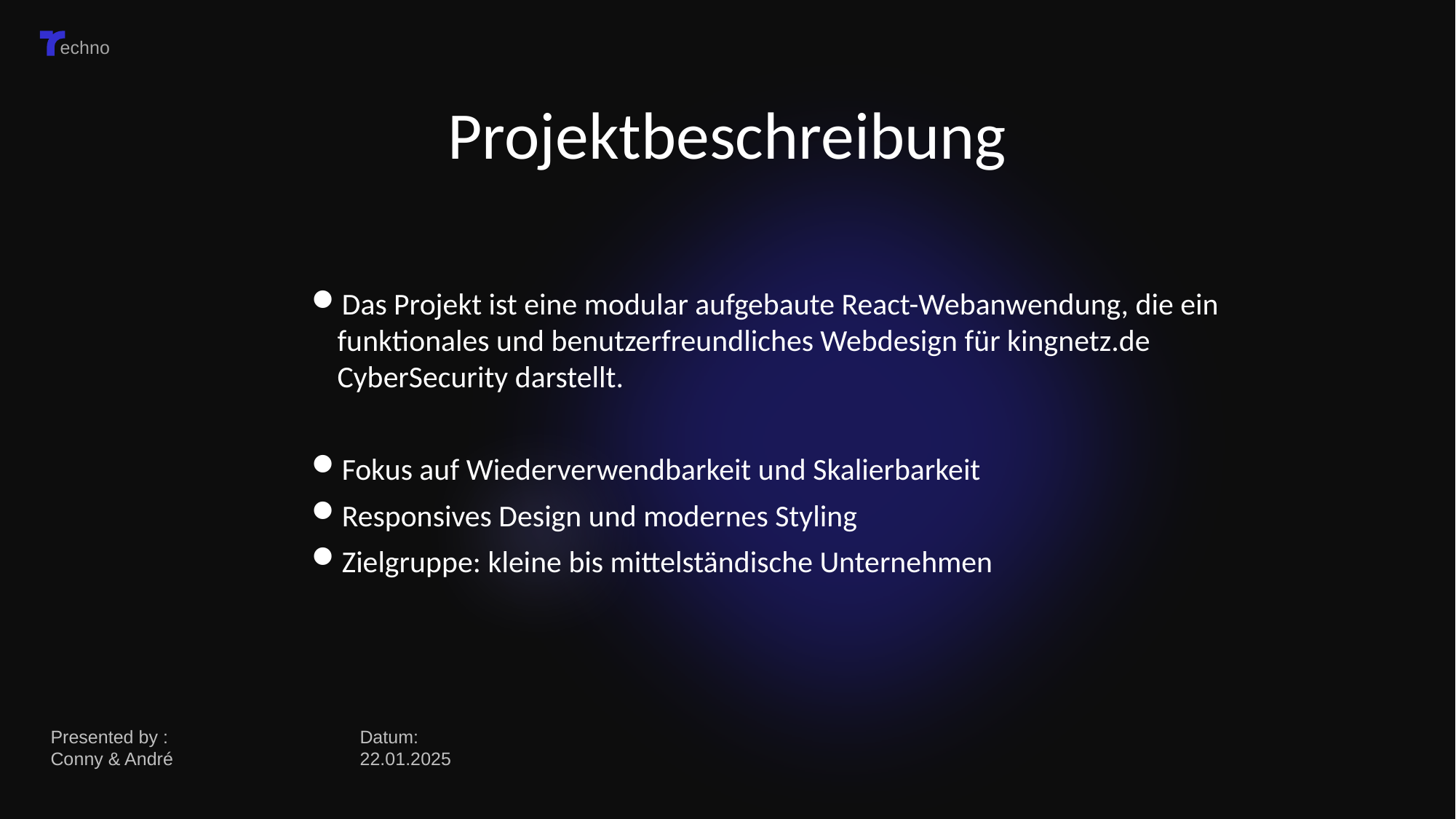

Projektbeschreibung
Das Projekt ist eine modular aufgebaute React-Webanwendung, die ein funktionales und benutzerfreundliches Webdesign für kingnetz.de CyberSecurity darstellt.

Fokus auf Wiederverwendbarkeit und Skalierbarkeit
Responsives Design und modernes Styling
Zielgruppe: kleine bis mittelständische Unternehmen

Presented by :
Conny & André
Datum:
22.01.2025